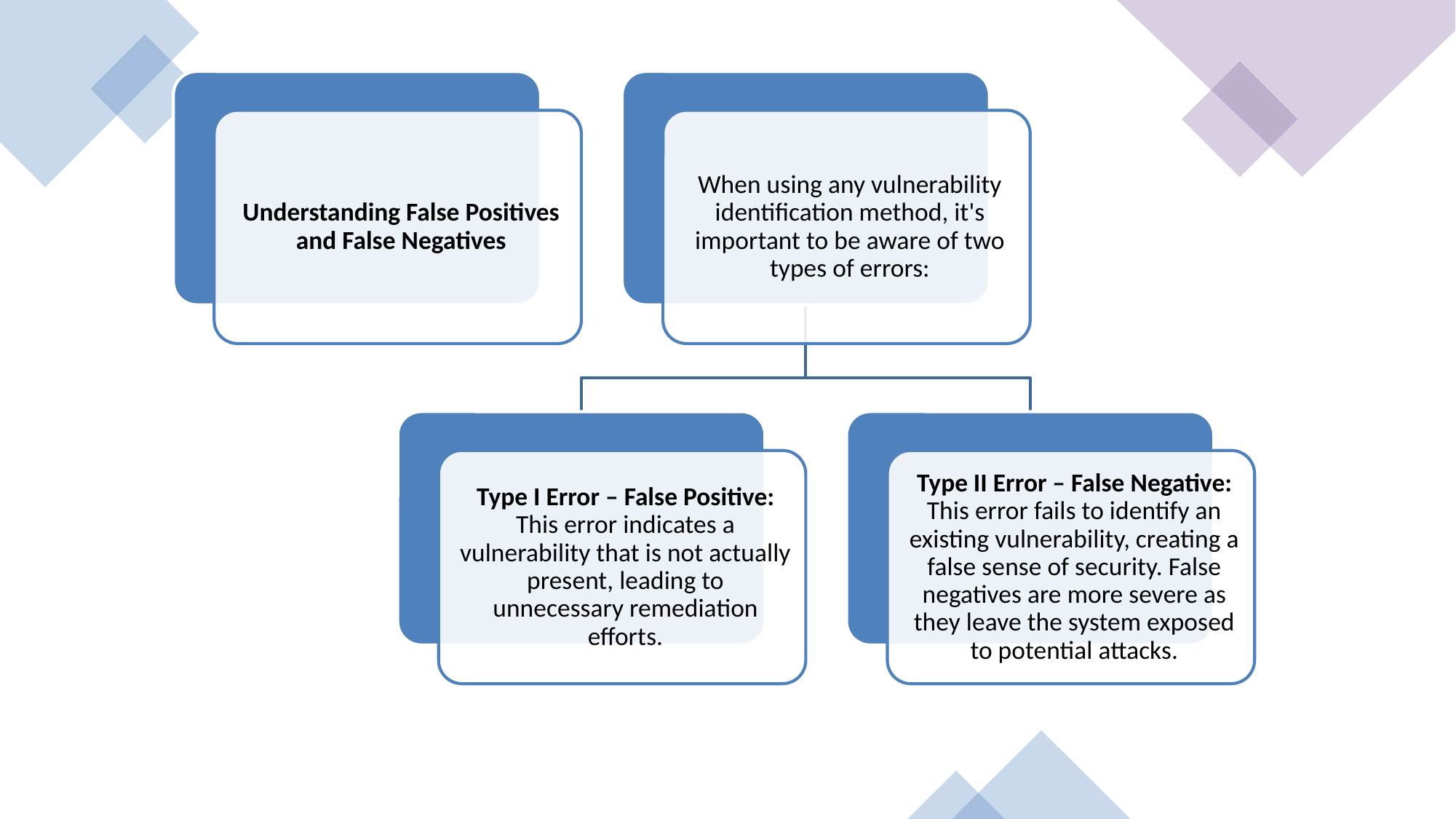

Understanding False Positives and False Negatives
When using any vulnerability identification method, it's important to be aware of two types of errors:
Type I Error – False Positive: This error indicates a vulnerability that is not actually present, leading to unnecessary remediation efforts.
Type II Error – False Negative: This error fails to identify an existing vulnerability, creating a false sense of security. False negatives are more severe as they leave the system exposed to potential attacks.